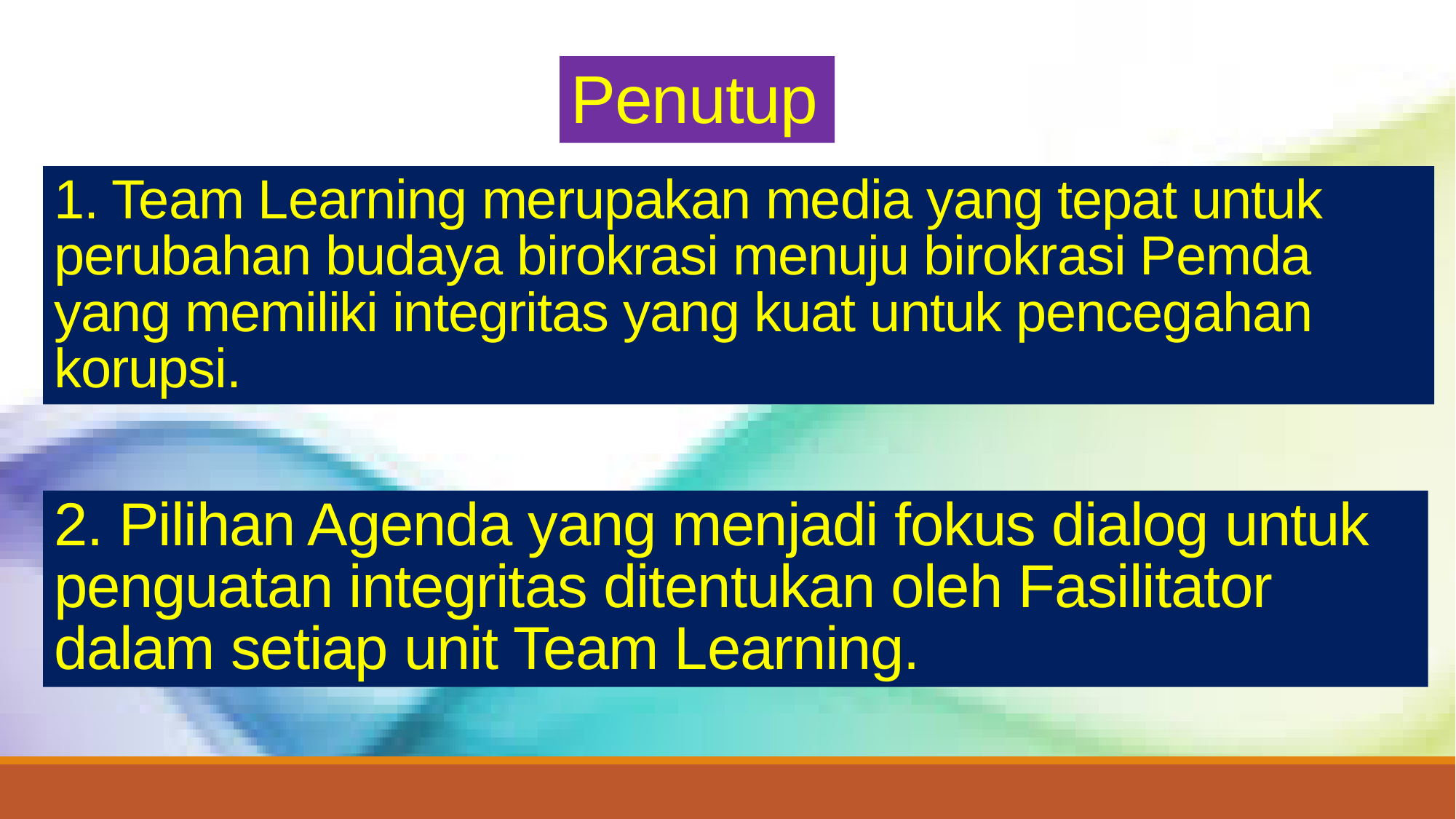

Penutup
# 1. Team Learning merupakan media yang tepat untuk perubahan budaya birokrasi menuju birokrasi Pemda yang memiliki integritas yang kuat untuk pencegahan korupsi.
2. Pilihan Agenda yang menjadi fokus dialog untuk penguatan integritas ditentukan oleh Fasilitator dalam setiap unit Team Learning.